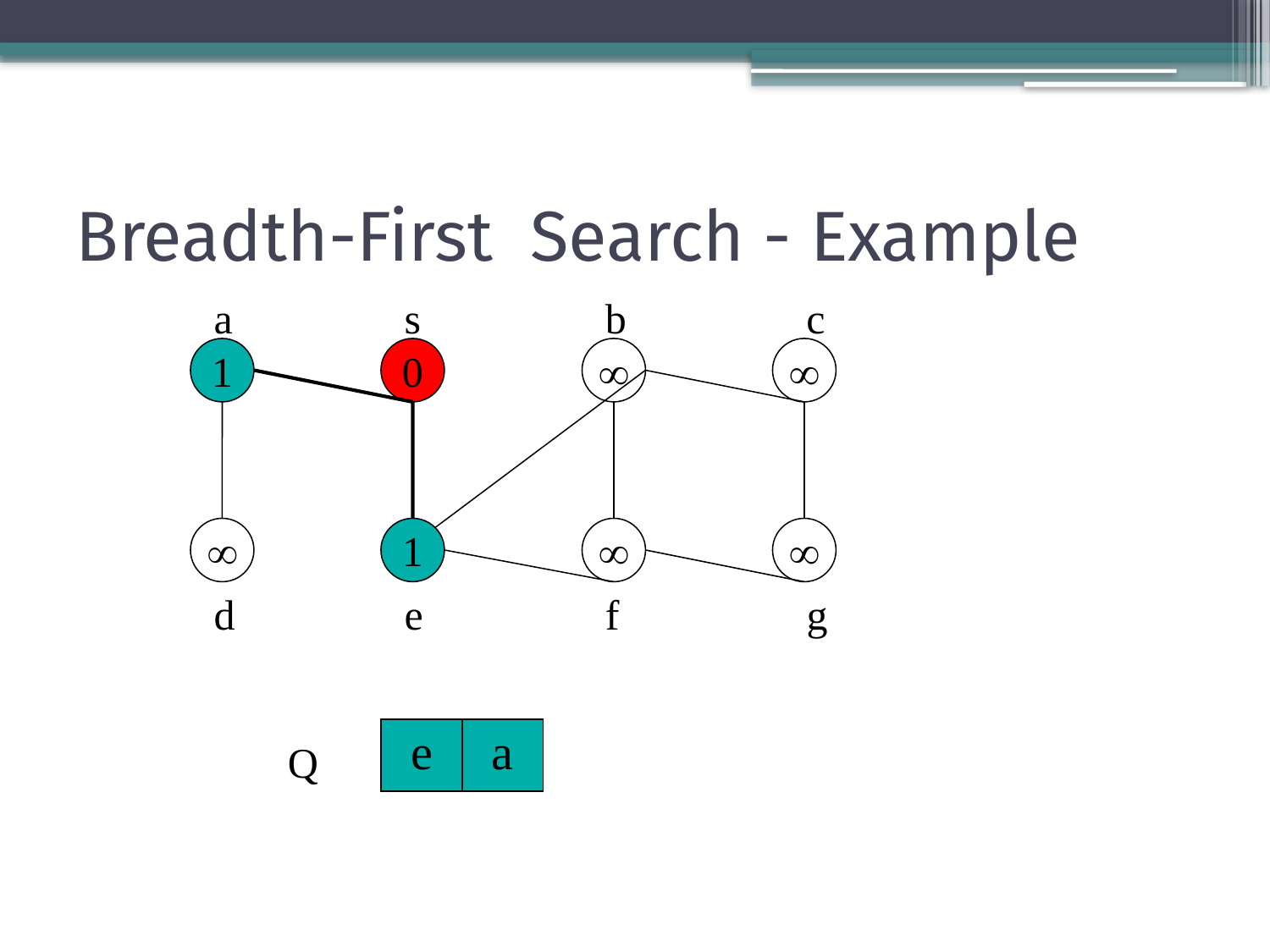

Breadth-First  Search - Example
a
s
b
c
1
0
∞
∞
∞
1
∞
∞
d
e
f
g
| e | a |
| --- | --- |
Q